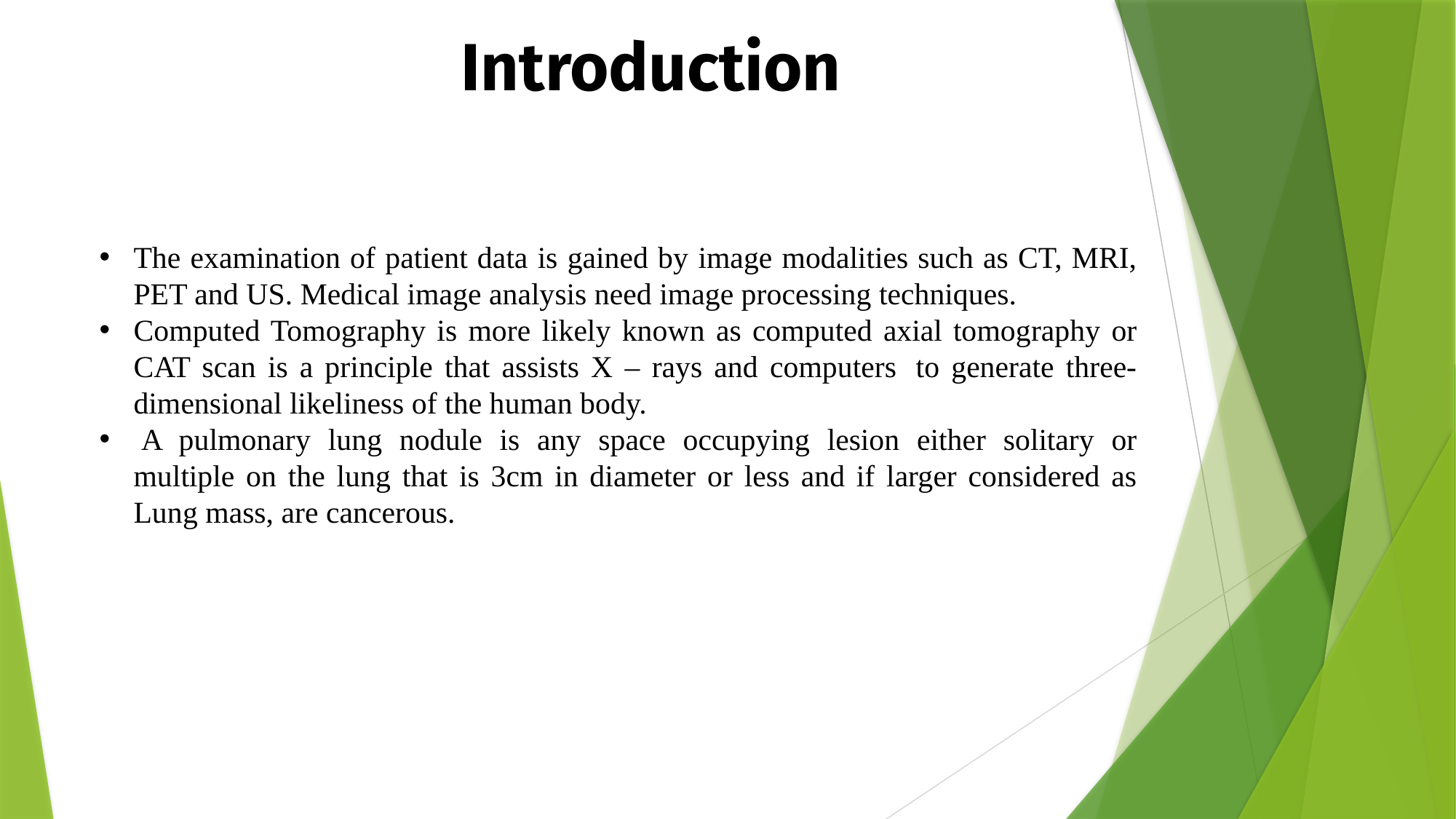

Introduction
The examination of patient data is gained by image modalities such as CT, MRI, PET and US. Medical image analysis need image processing techniques.
Computed Tomography is more likely known as computed axial tomography or CAT scan is a principle that assists X – rays and computers  to generate three-dimensional likeliness of the human body.
 A pulmonary lung nodule is any space occupying lesion either solitary or multiple on the lung that is 3cm in diameter or less and if larger considered as Lung mass, are cancerous.